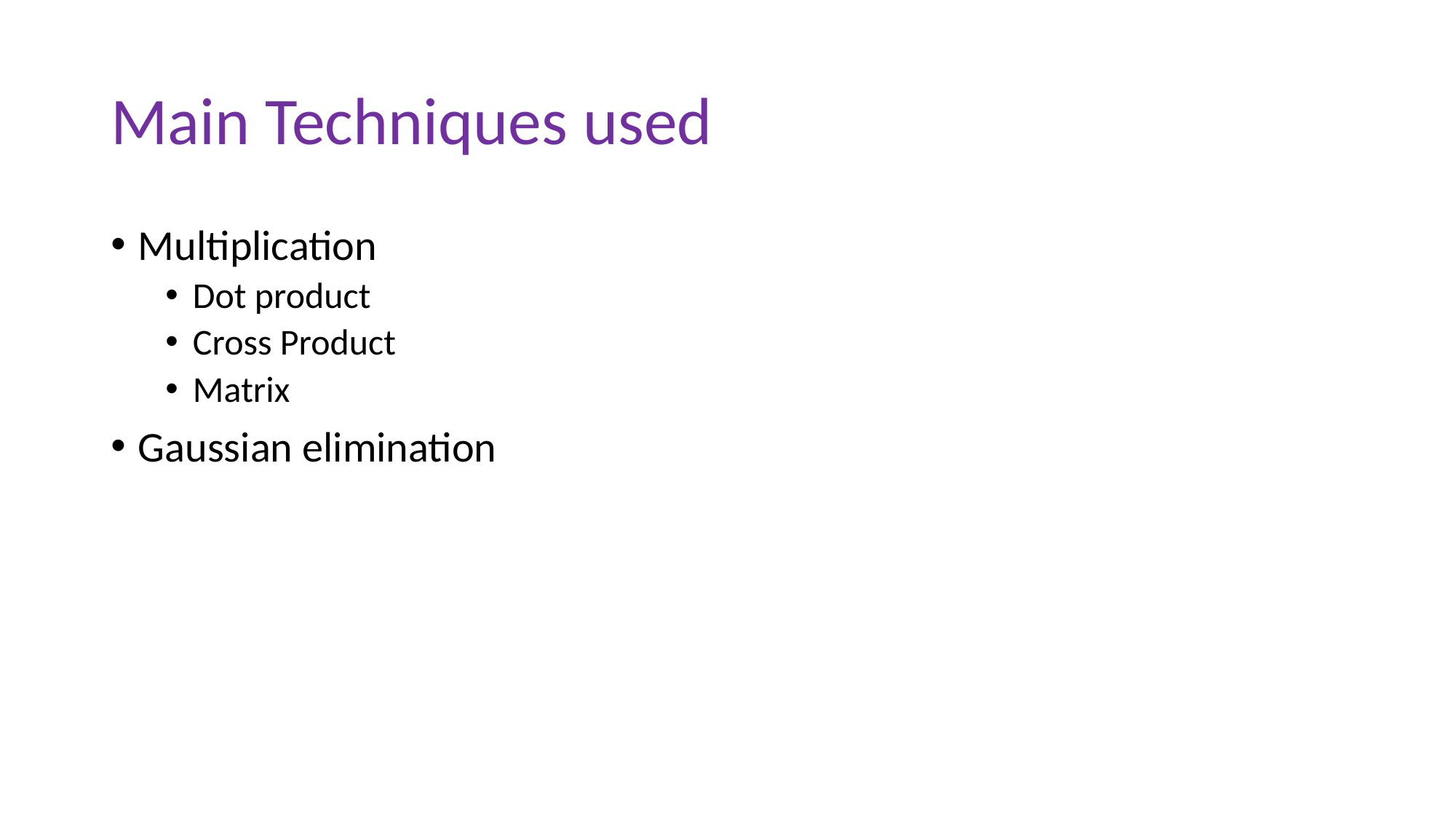

# Main Techniques used
Multiplication
Dot product
Cross Product
Matrix
Gaussian elimination